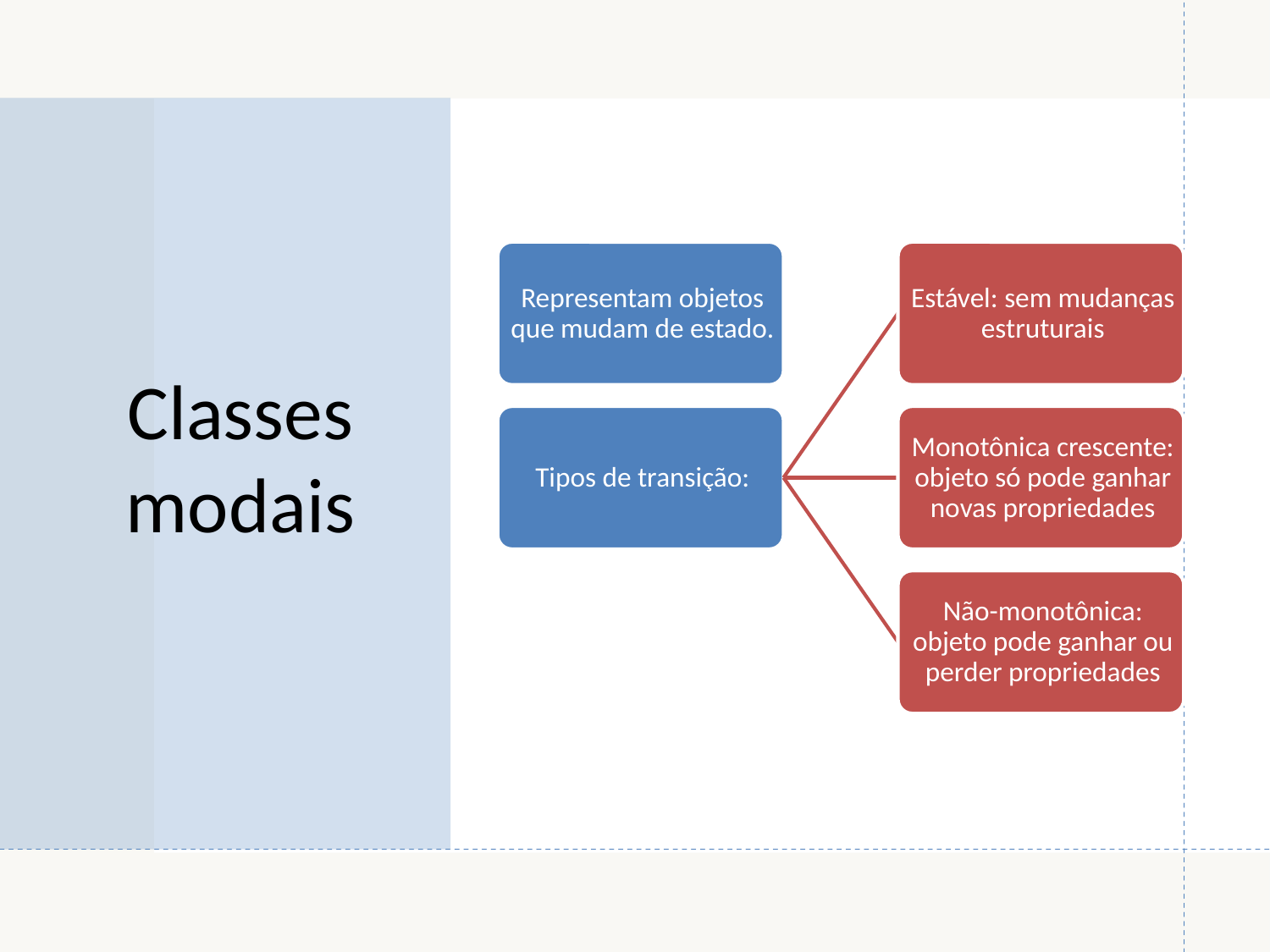

# Classes modais

Representam objetos que mudam de estado.
Tipos de transição:

Estável: sem mudanças estruturais

Monotônica crescente: objeto só pode ganhar novas propriedades

Não-monotônica: objeto pode ganhar ou perder propriedades